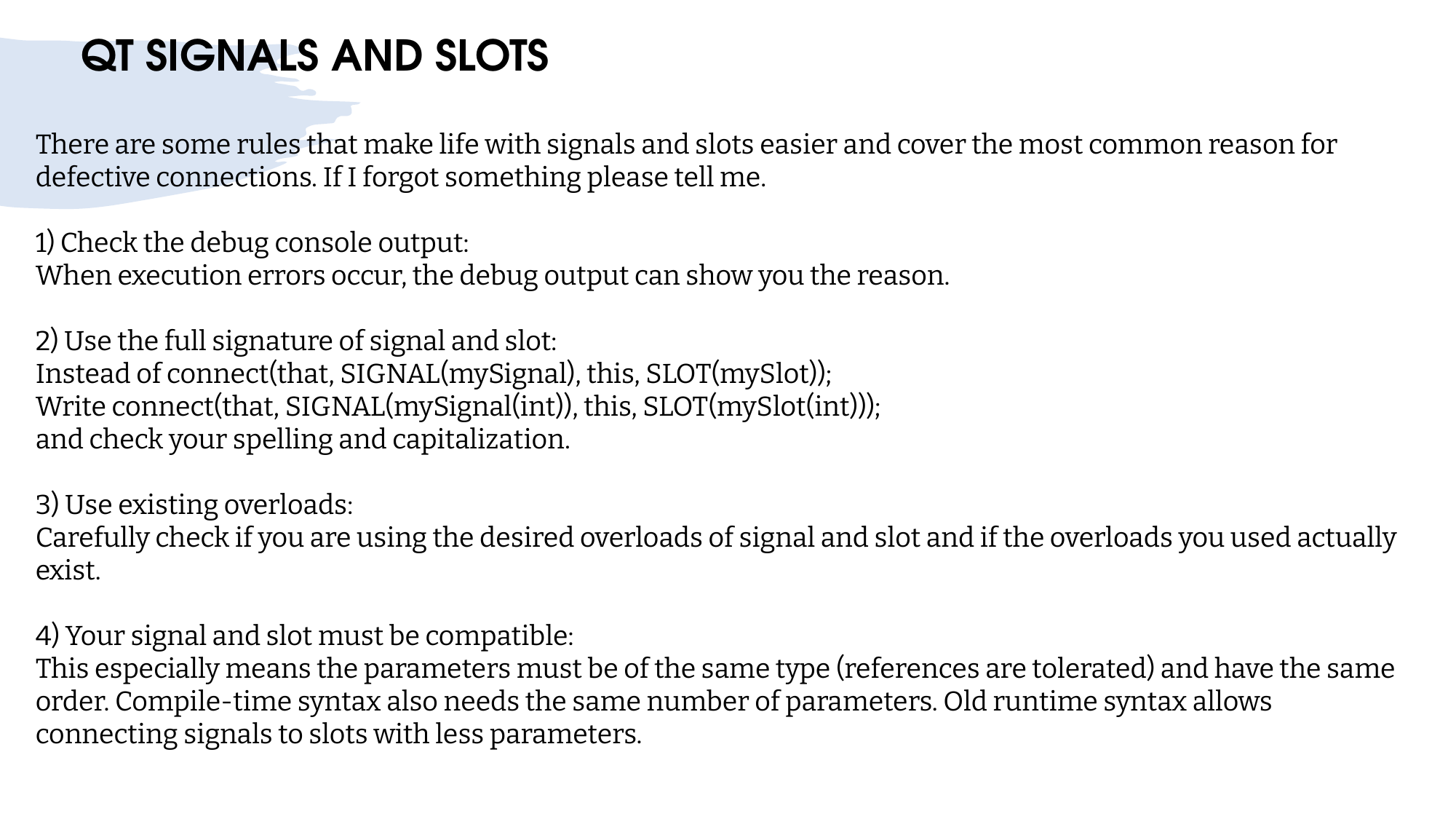

QT SIGNALS AND SLOTS
There are some rules that make life with signals and slots easier and cover the most common reason for defective connections. If I forgot something please tell me.

1) Check the debug console output:
When execution errors occur, the debug output can show you the reason.

2) Use the full signature of signal and slot:
Instead of connect(that, SIGNAL(mySignal), this, SLOT(mySlot));
Write connect(that, SIGNAL(mySignal(int)), this, SLOT(mySlot(int)));
and check your spelling and capitalization.

3) Use existing overloads:
Carefully check if you are using the desired overloads of signal and slot and if the overloads you used actually exist.

4) Your signal and slot must be compatible:
This especially means the parameters must be of the same type (references are tolerated) and have the same order. Compile-time syntax also needs the same number of parameters. Old runtime syntax allows connecting signals to slots with less parameters.